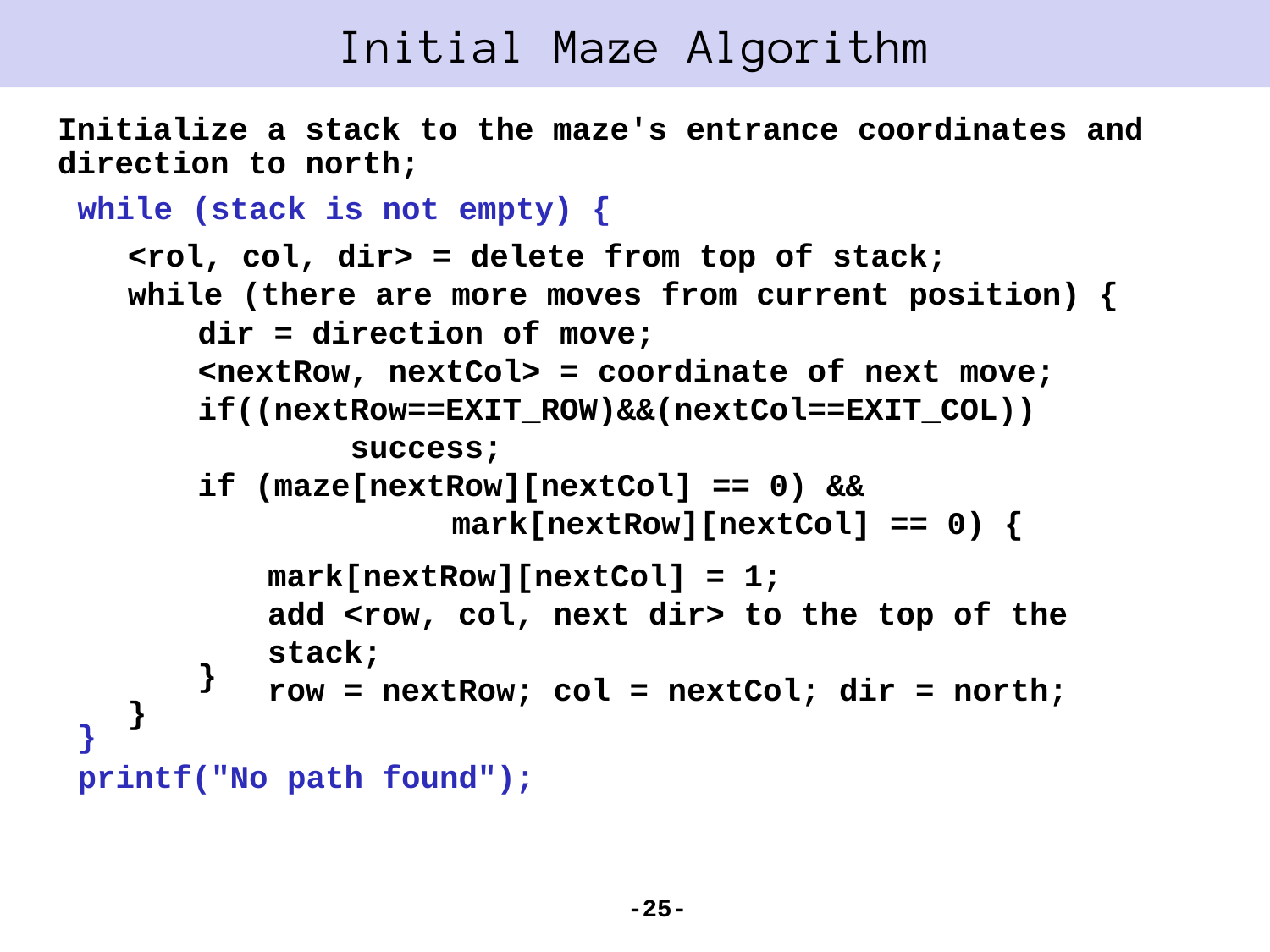

# Initial Maze Algorithm
Initialize a stack to the maze's entrance coordinates and direction to north;

while (stack is not empty) {

}
printf("No path found");
<rol, col, dir> = delete from top of stack;
while (there are more moves from current position) {

}

dir = direction of move;
<nextRow, nextCol> = coordinate of next move;
if((nextRow==EXIT_ROW)&&(nextCol==EXIT_COL))
        success;
if (maze[nextRow][nextCol] == 0) &&
 		mark[nextRow][nextCol] == 0) {

}
mark[nextRow][nextCol] = 1;
add <row, col, next dir> to the top of the stack;
row = nextRow; col = nextCol; dir = north;
-25-